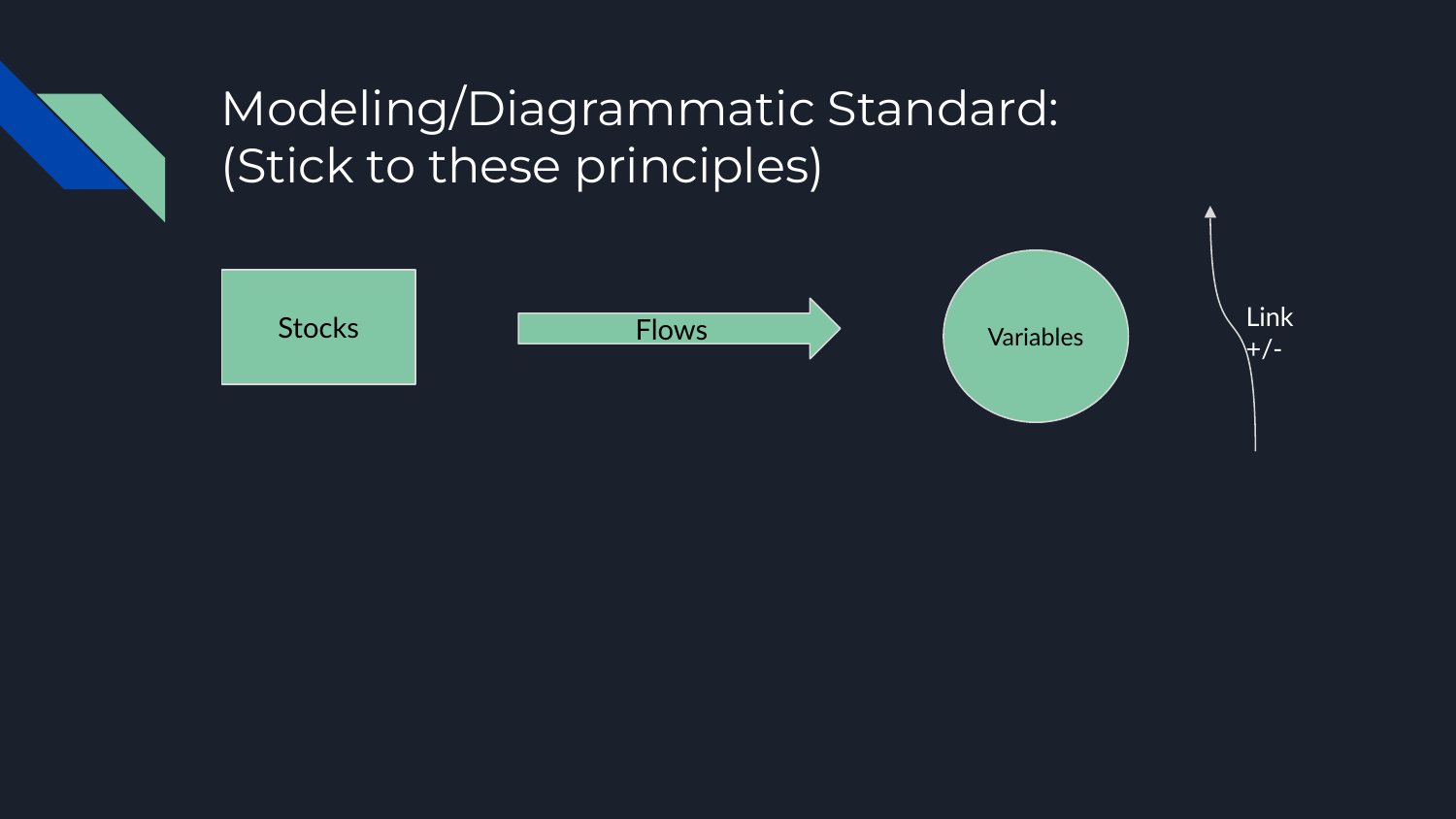

# Modeling/Diagrammatic Standard: (Stick to these principles)
Variables
Stocks
Link
+/-
Flows